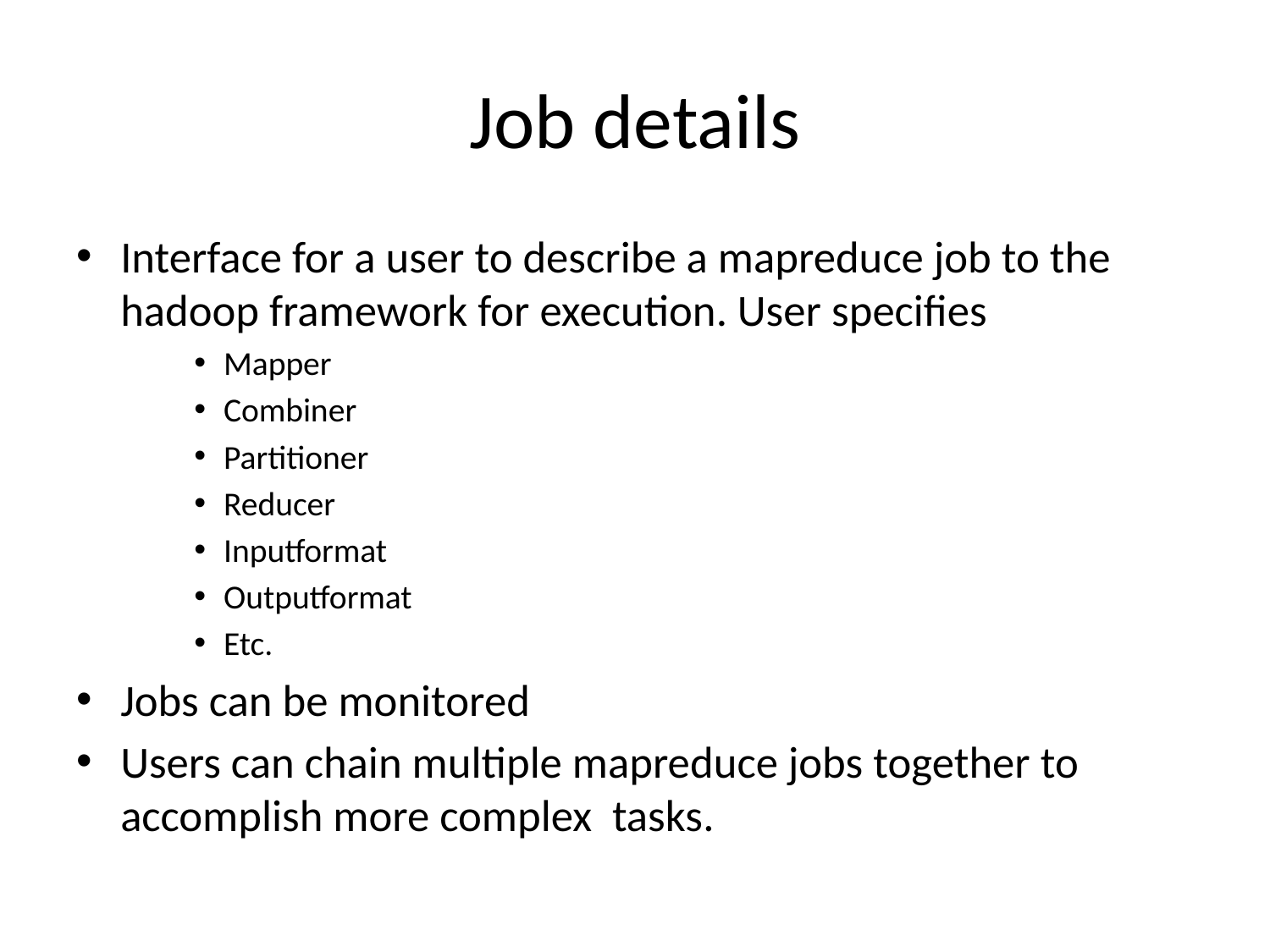

# Job details
Interface for a user to describe a mapreduce job to the hadoop framework for execution. User specifies
Mapper
Combiner
Partitioner
Reducer
Inputformat
Outputformat
Etc.
Jobs can be monitored
Users can chain multiple mapreduce jobs together to accomplish more complex  tasks.